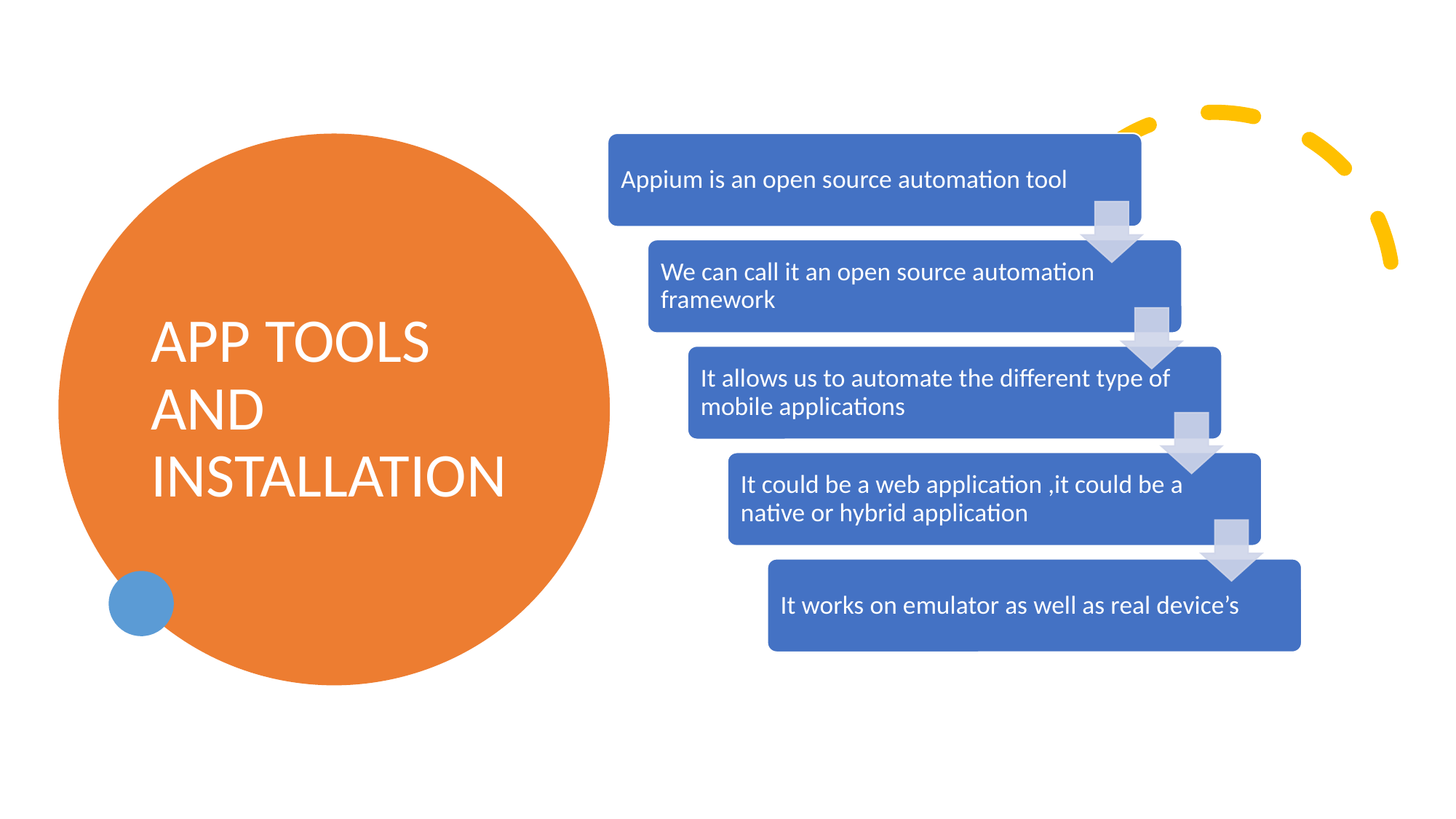

Appium is an open source automation tool
We can call it an open source automation framework
It allows us to automate the different type of mobile applications
It could be a web application ,it could be a native or hybrid application
It works on emulator as well as real device’s

# APP TOOLS AND INSTALLATION